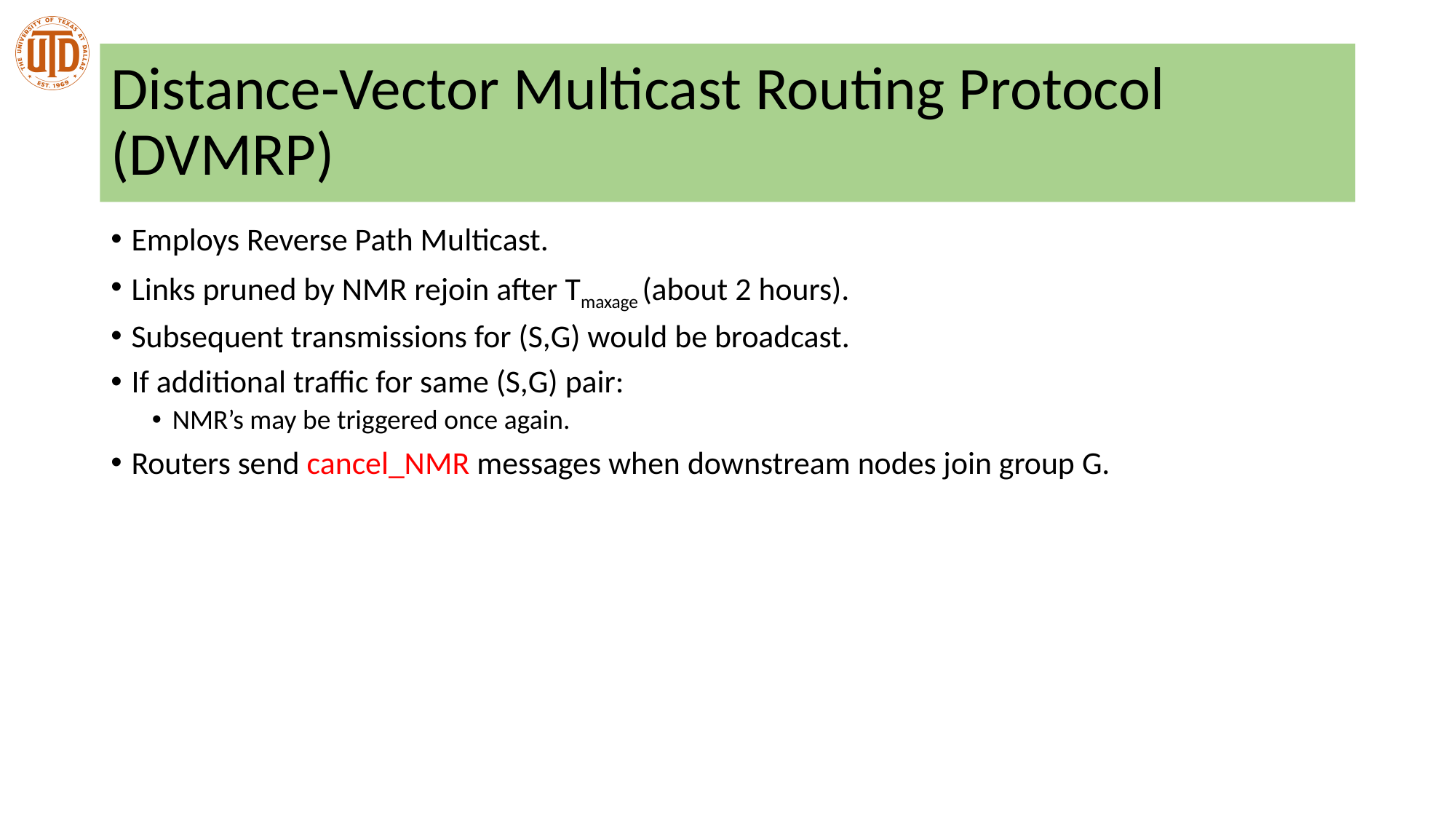

# Distance-Vector Multicast Routing Protocol (DVMRP)
Employs Reverse Path Multicast.
Links pruned by NMR rejoin after Tmaxage (about 2 hours).
Subsequent transmissions for (S,G) would be broadcast.
If additional traffic for same (S,G) pair:
NMR’s may be triggered once again.
Routers send cancel_NMR messages when downstream nodes join group G.